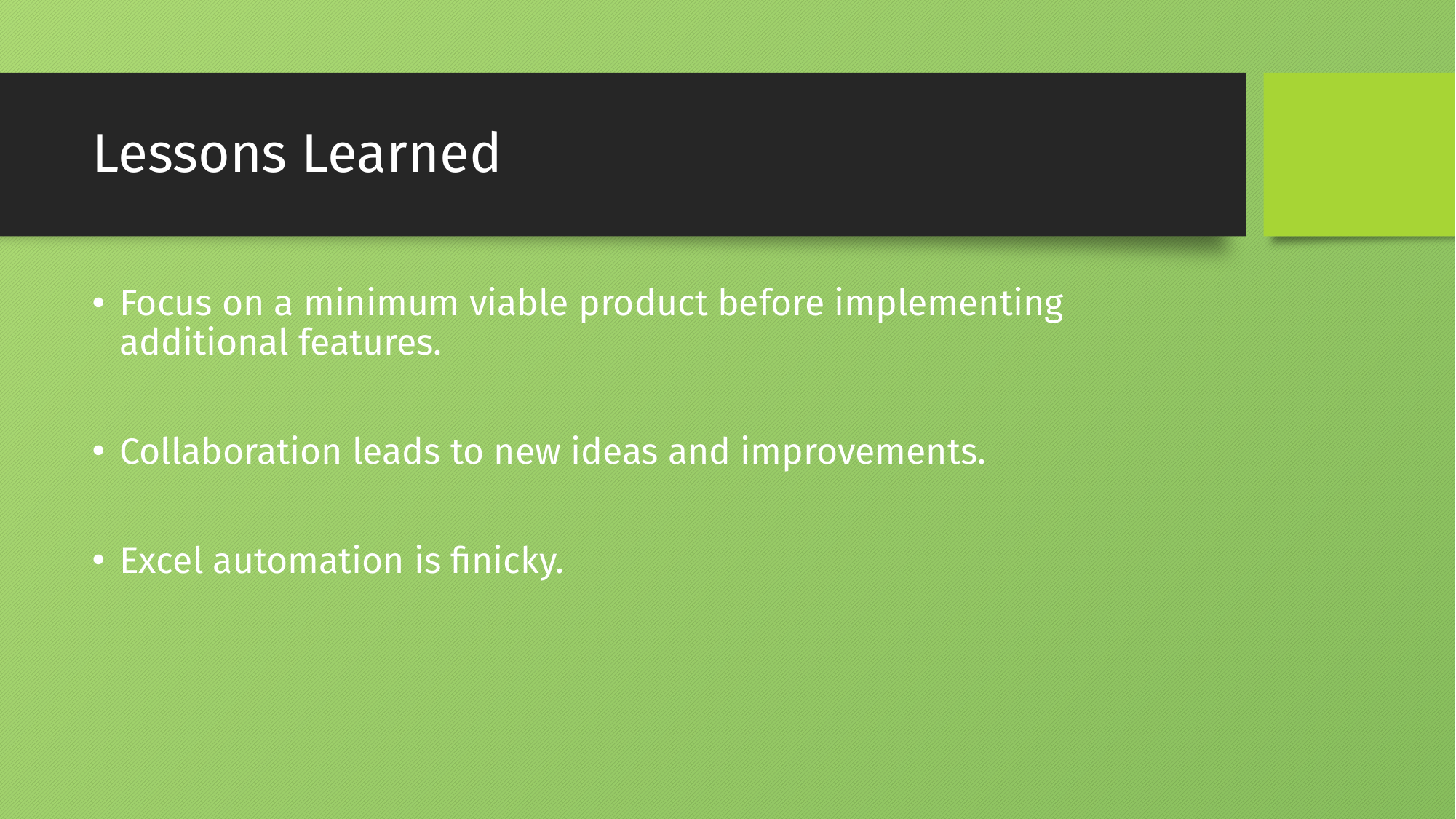

# Lessons Learned
Focus on a minimum viable product before implementing additional features.

Collaboration leads to new ideas and improvements.

Excel automation is finicky.